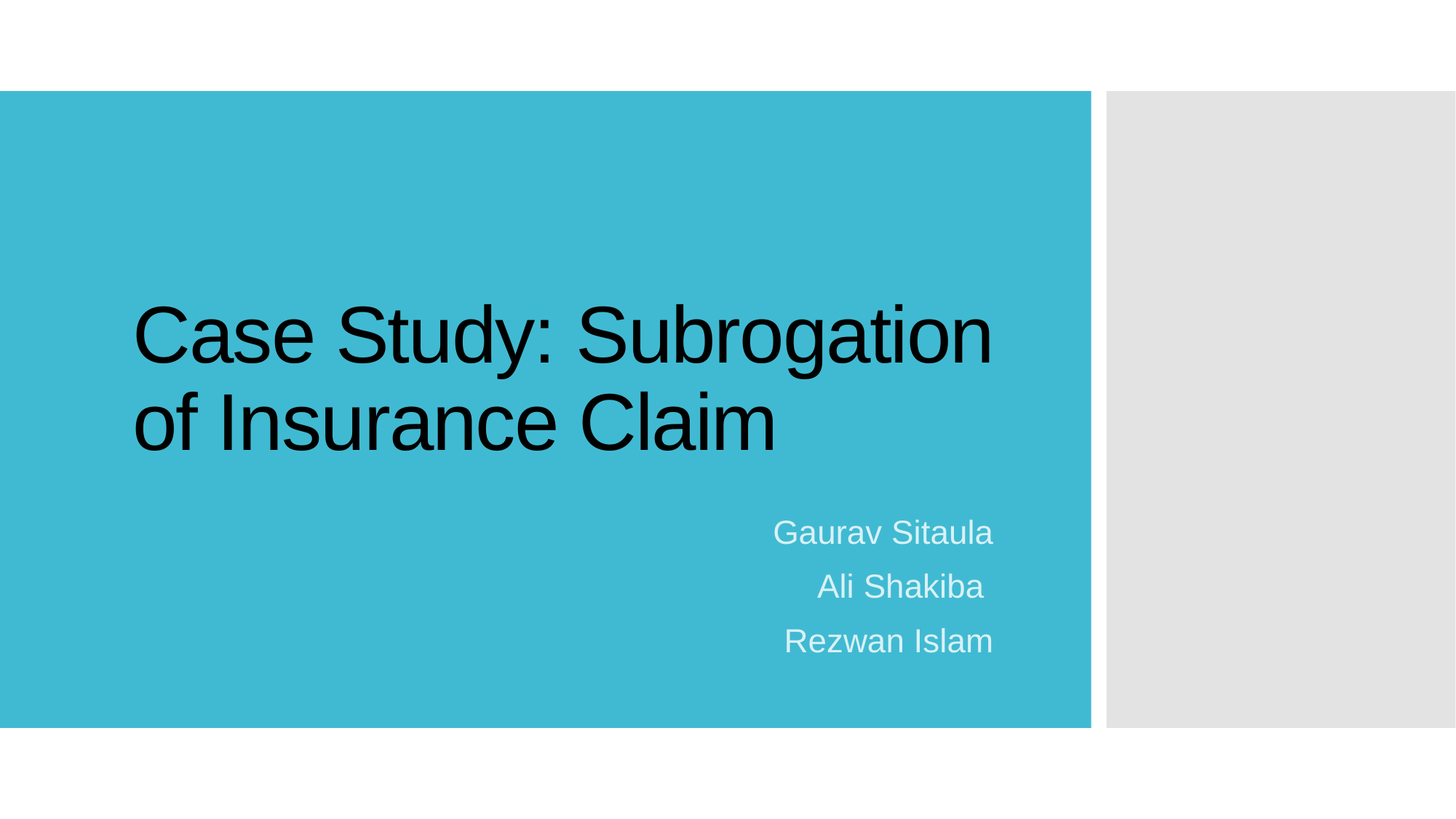

# Case Study: Subrogation of Insurance Claim
Gaurav Sitaula
Ali Shakiba
Rezwan Islam